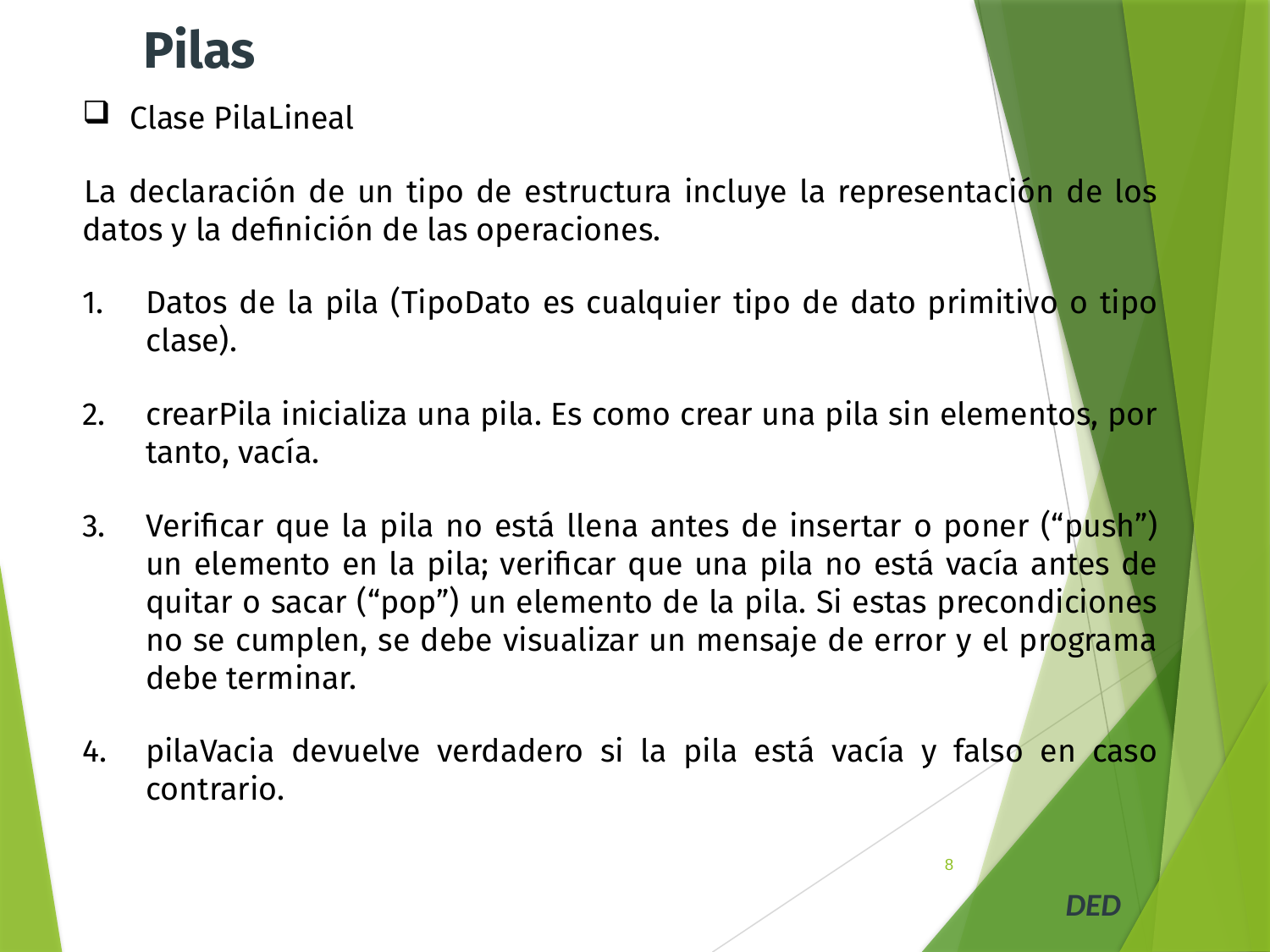

Pilas

Clase PilaLineal
La declaración de un tipo de estructura incluye la representación de los datos y la definición de las operaciones.
Datos de la pila (TipoDato es cualquier tipo de dato primitivo o tipo clase).
crearPila inicializa una pila. Es como crear una pila sin elementos, por tanto, vacía.
Verificar que la pila no está llena antes de insertar o poner (“push”) un elemento en la pila; verificar que una pila no está vacía antes de quitar o sacar (“pop”) un elemento de la pila. Si estas precondiciones no se cumplen, se debe visualizar un mensaje de error y el programa debe terminar.
pilaVacia devuelve verdadero si la pila está vacía y falso en caso contrario.
8
DED